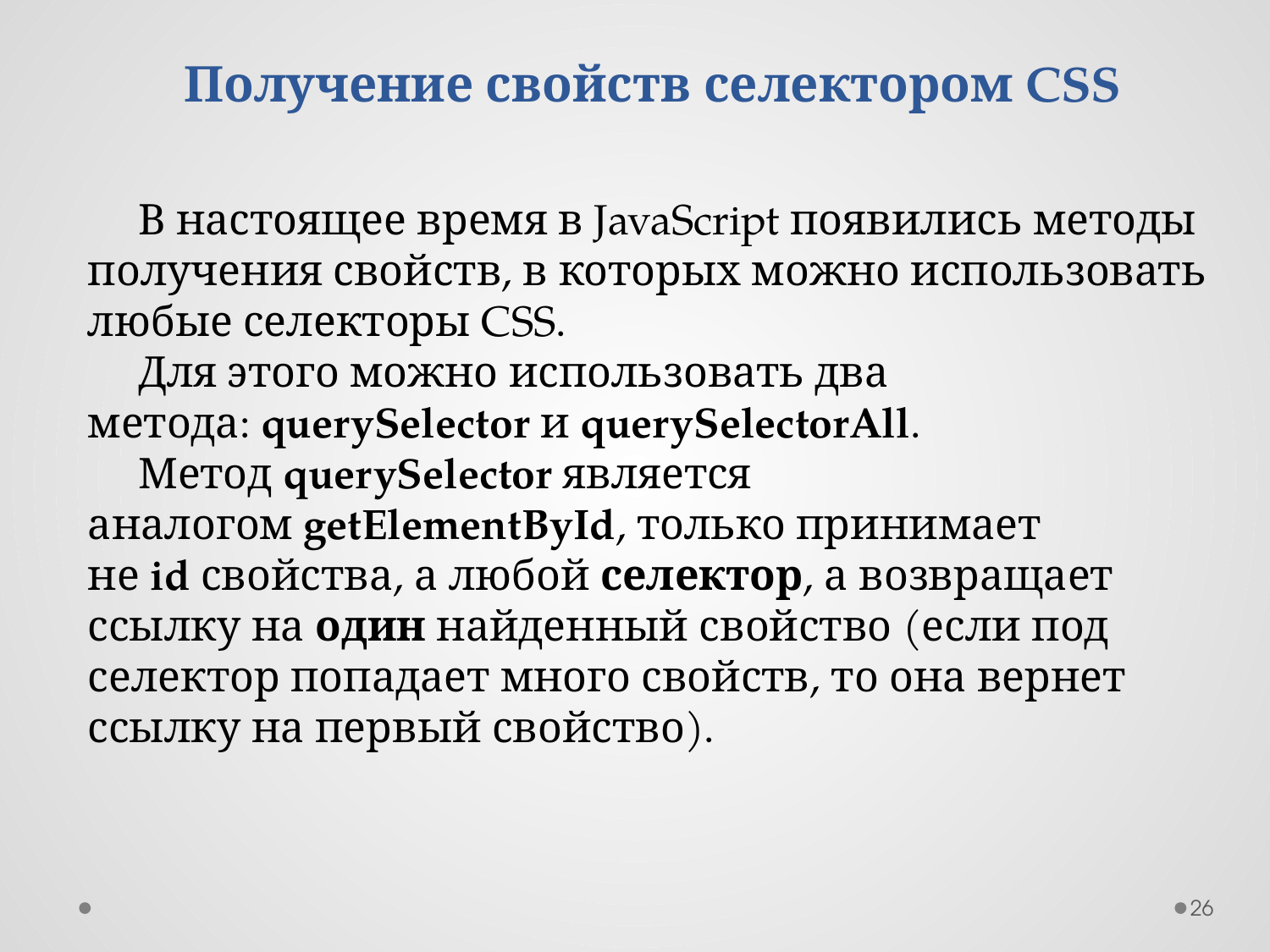

Получение свойств селектором CSS
В настоящее время в JavaScript появились методы получения свойств, в которых можно использовать любые селекторы CSS.
Для этого можно использовать два метода: querySelector и querySelectorAll.
Метод querySelector является аналогом getElementById, только принимает не id свойства, а любой селектор, а возвращает ссылку на один найденный свойство (если под селектор попадает много свойств, то она вернет ссылку на первый свойство).
26